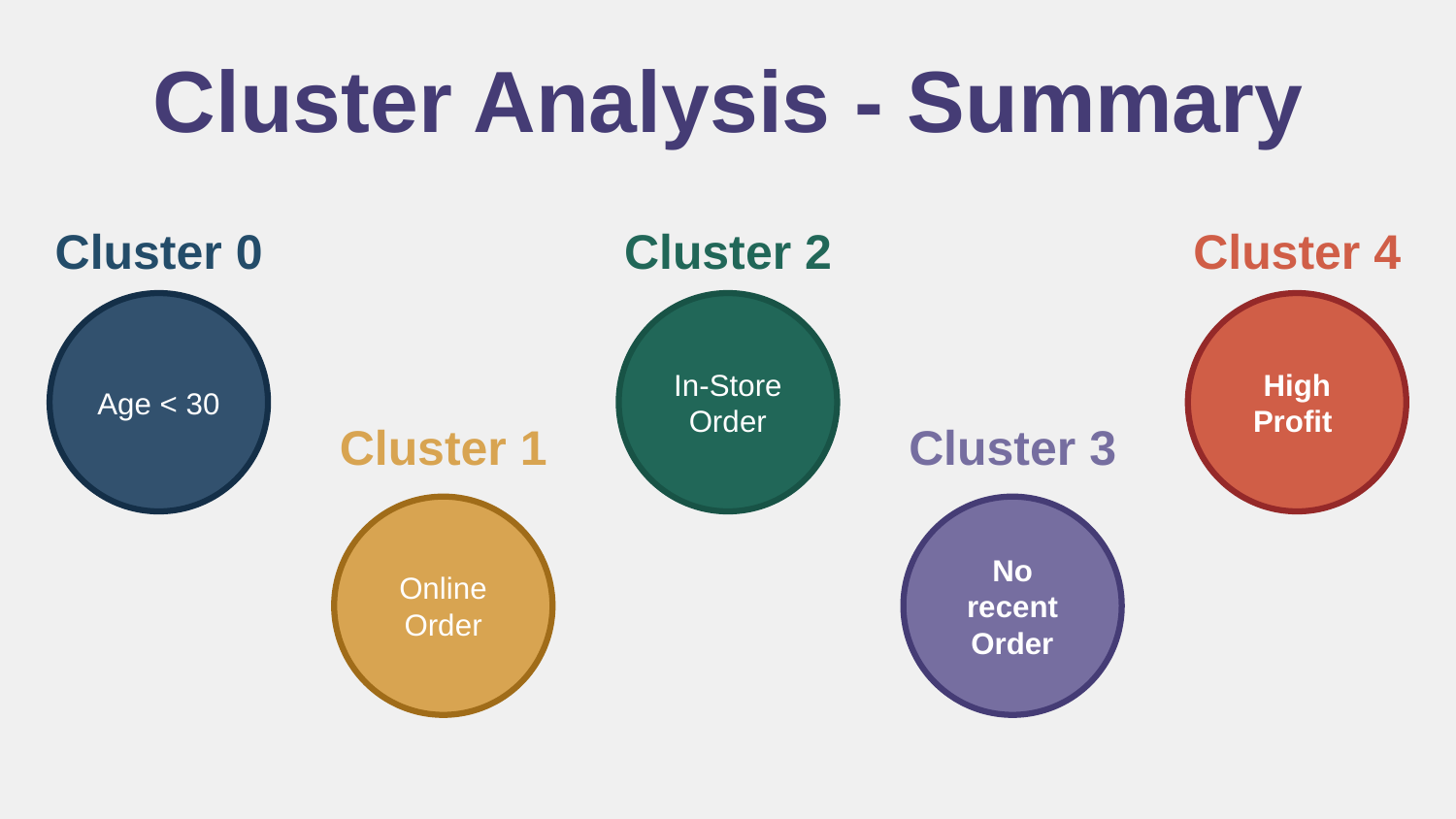

# Cluster Analysis - Summary
Cluster 0
Cluster 2
Cluster 4
Age < 30
In-Store Order
High Profit
Cluster 1
Cluster 3
Online Order
No recent Order